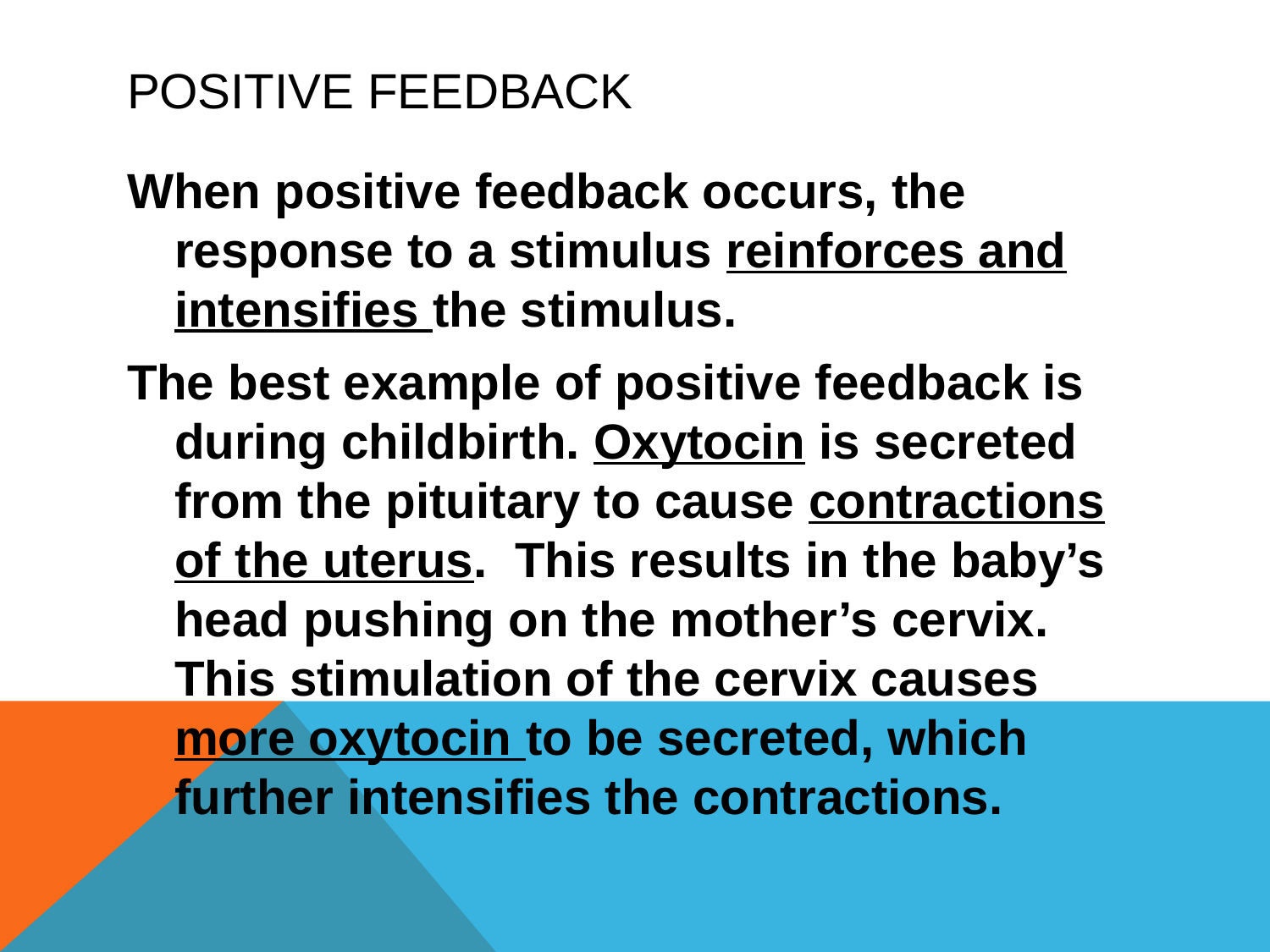

# Positive feedback
When positive feedback occurs, the response to a stimulus reinforces and intensifies the stimulus.
The best example of positive feedback is during childbirth. Oxytocin is secreted from the pituitary to cause contractions of the uterus.  This results in the baby’s head pushing on the mother’s cervix.  This stimulation of the cervix causes more oxytocin to be secreted, which further intensifies the contractions.